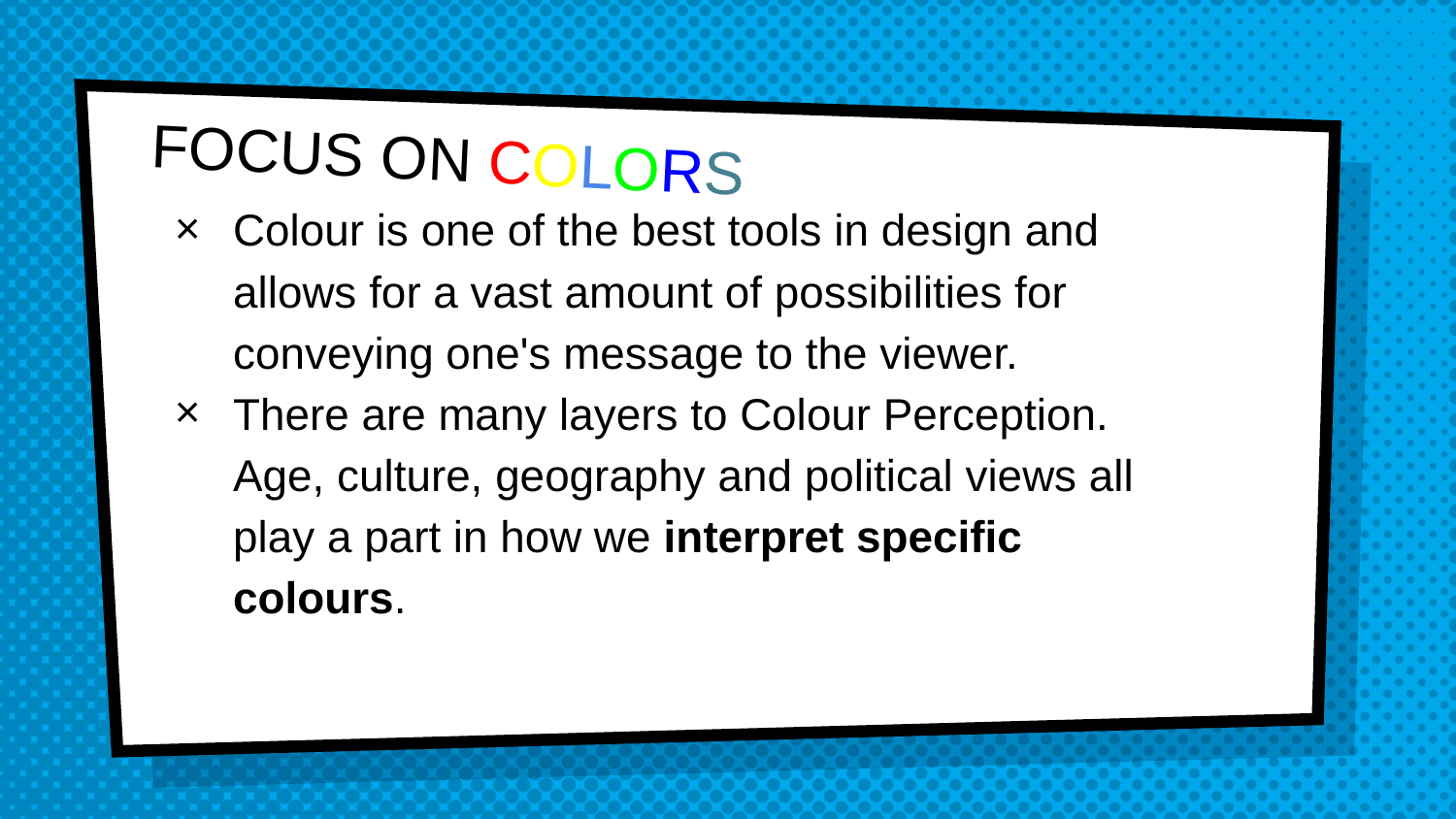

# FOCUS ON COLORS
Colour is one of the best tools in design and allows for a vast amount of possibilities for conveying one's message to the viewer.
There are many layers to Colour Perception. Age, culture, geography and political views all play a part in how we interpret specific colours.